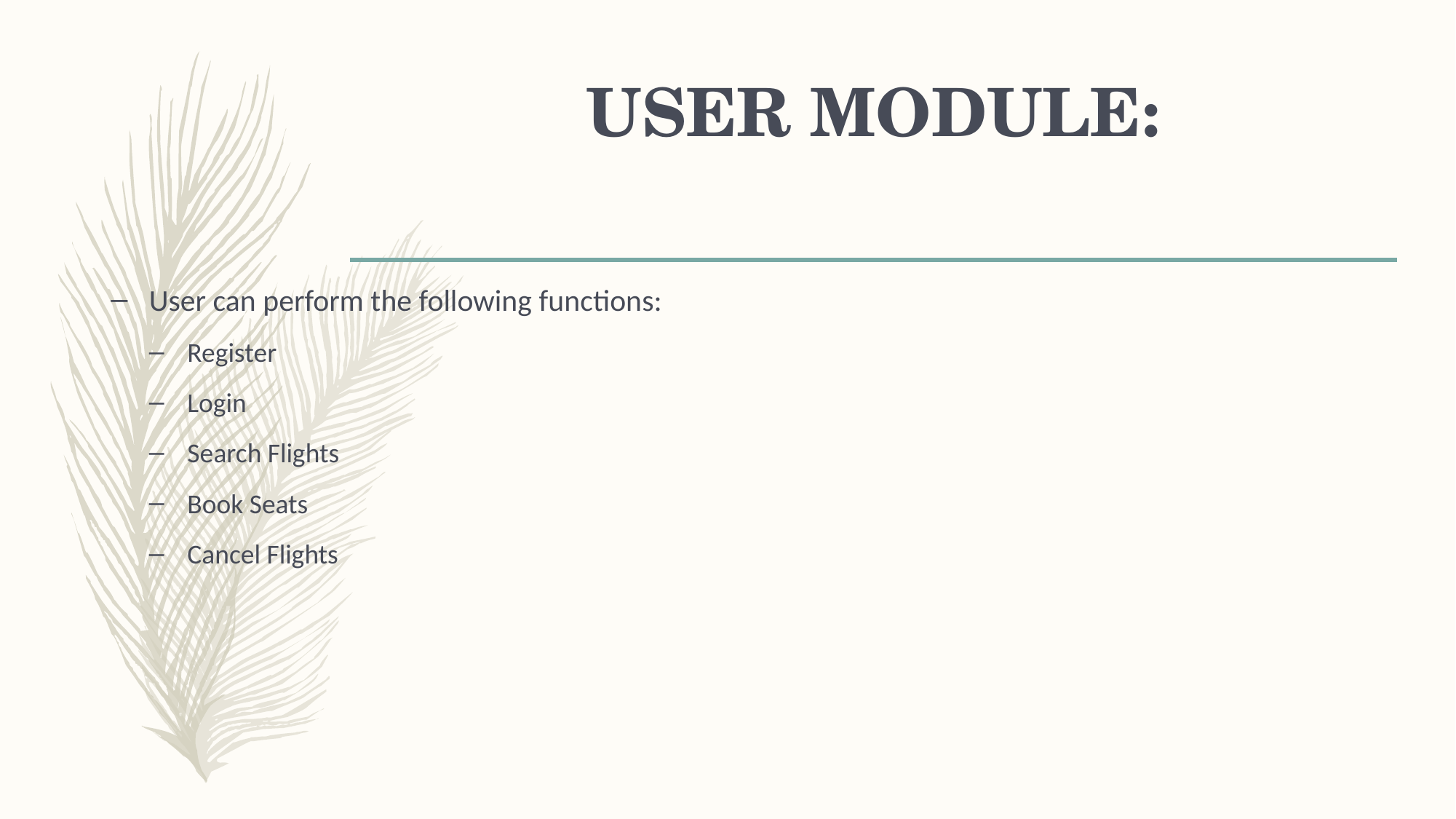

# USER MODULE:
User can perform the following functions:
Register
Login
Search Flights
Book Seats
Cancel Flights